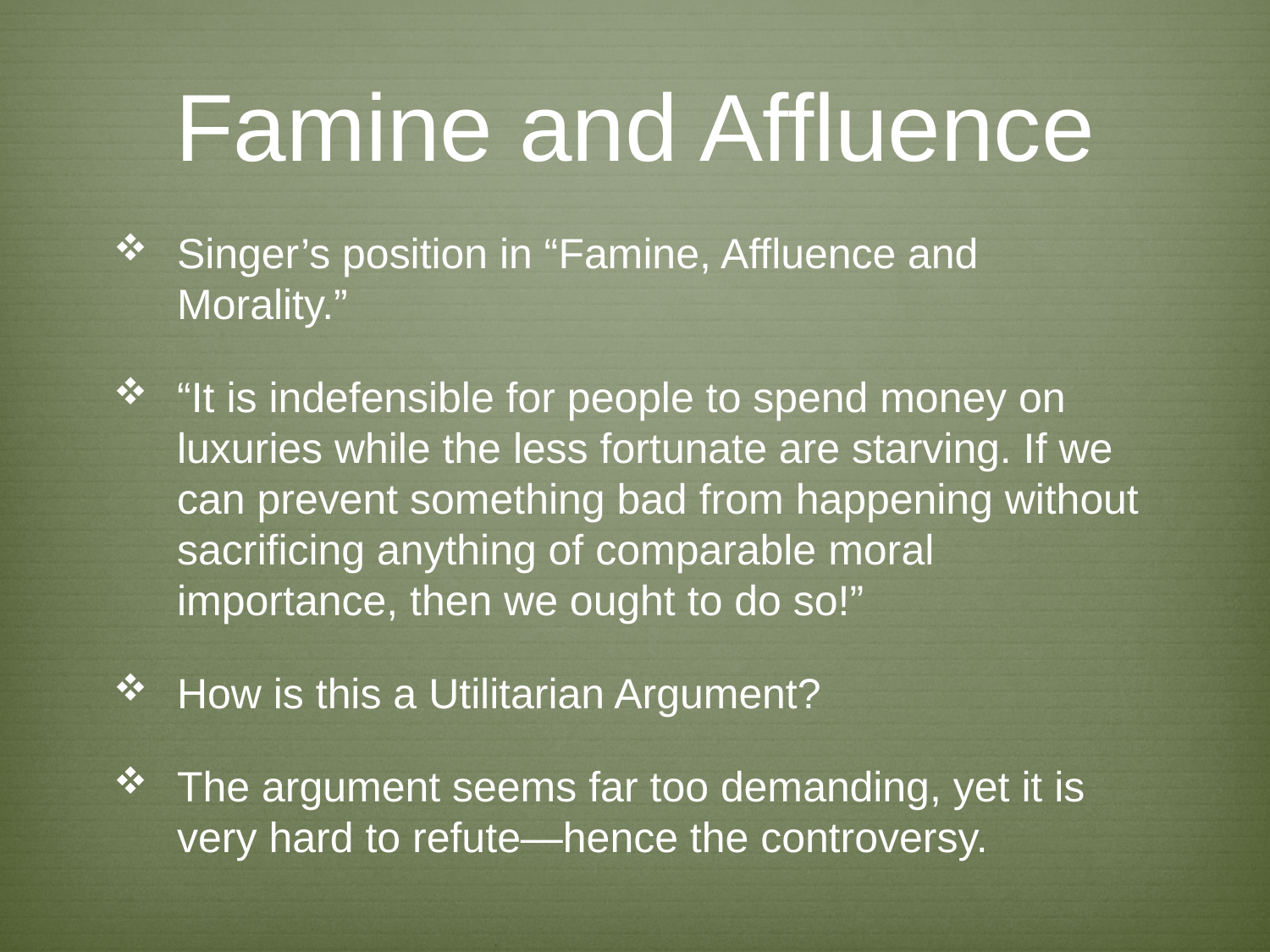

# Famine and Affluence
Singer’s position in “Famine, Affluence and Morality.”
“It is indefensible for people to spend money on luxuries while the less fortunate are starving. If we can prevent something bad from happening without sacrificing anything of comparable moral importance, then we ought to do so!”
How is this a Utilitarian Argument?
The argument seems far too demanding, yet it is very hard to refute—hence the controversy.